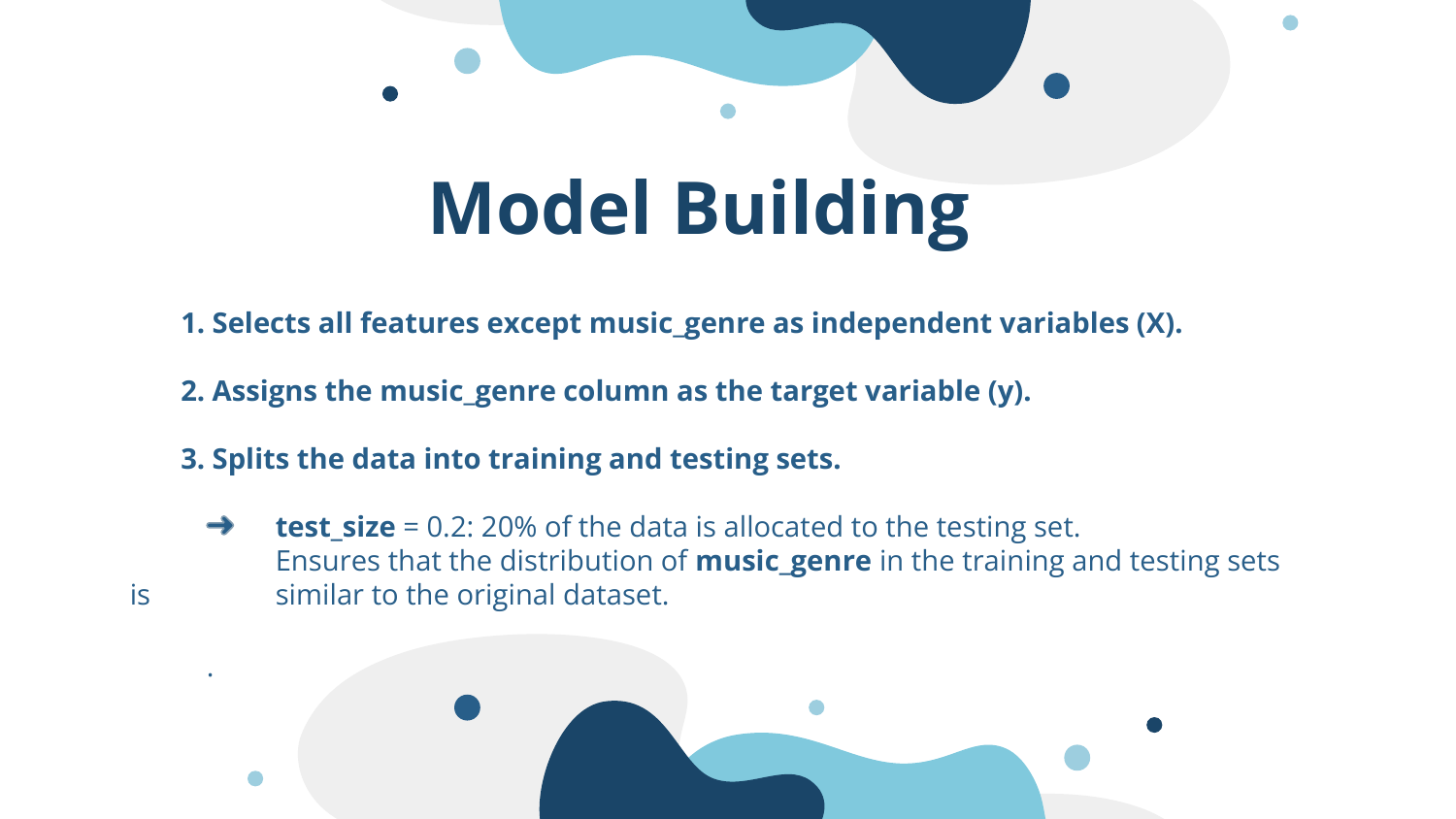

Model Building
       1. Selects all features except music_genre as independent variables (X).
       2. Assigns the music_genre column as the target variable (y).
       3. Splits the data into training and testing sets.
	test_size = 0.2: 20% of the data is allocated to the testing set.
	Ensures that the distribution of music_genre in the training and testing sets is  	similar to the original dataset.
.